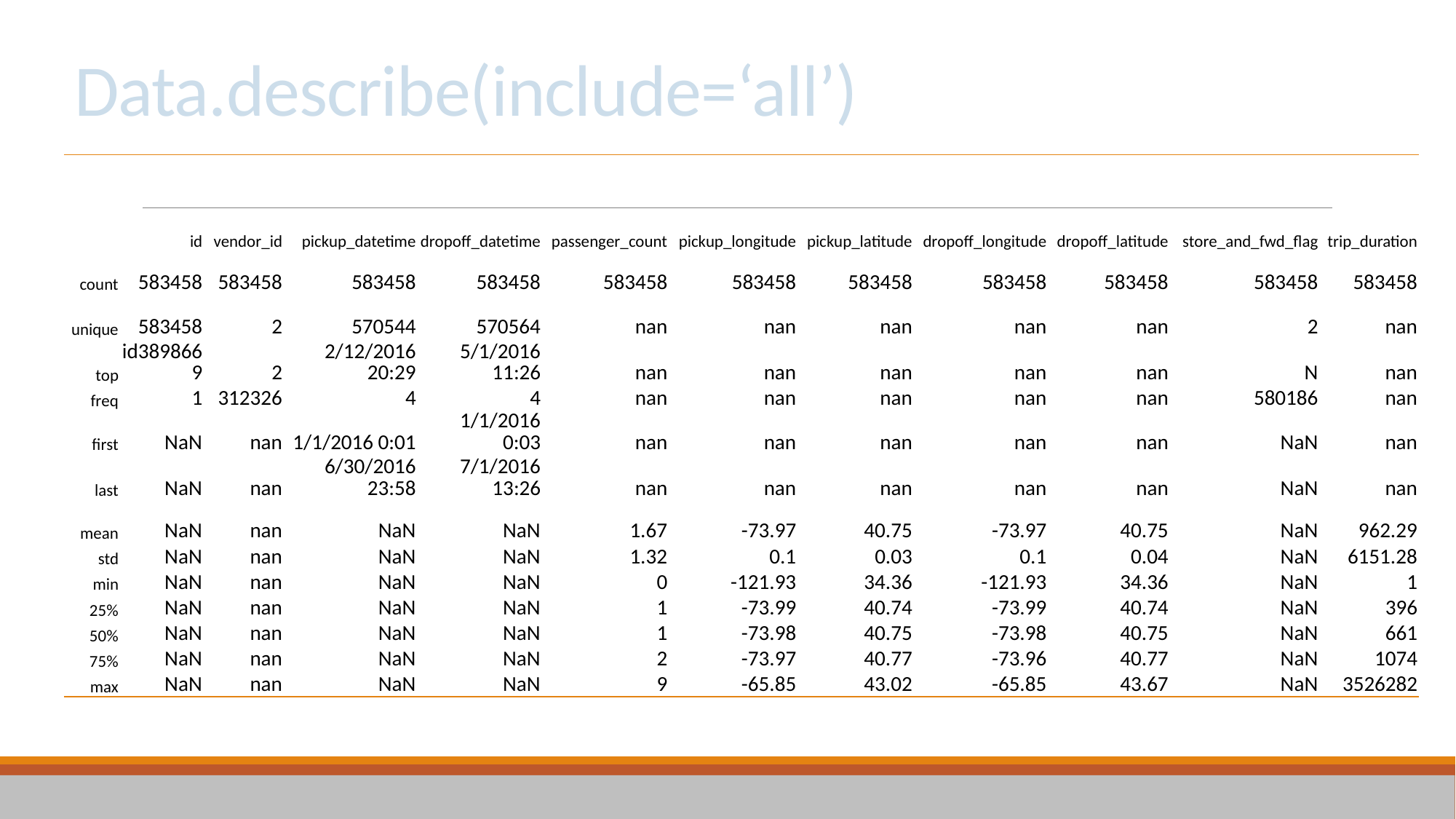

# Data.describe(include=‘all’)
|  | id | vendor\_id | pickup\_datetime | dropoff\_datetime | passenger\_count | pickup\_longitude | pickup\_latitude | dropoff\_longitude | dropoff\_latitude | store\_and\_fwd\_flag | trip\_duration |
| --- | --- | --- | --- | --- | --- | --- | --- | --- | --- | --- | --- |
| count | 583458 | 583458 | 583458 | 583458 | 583458 | 583458 | 583458 | 583458 | 583458 | 583458 | 583458 |
| unique | 583458 | 2 | 570544 | 570564 | nan | nan | nan | nan | nan | 2 | nan |
| top | id3898669 | 2 | 2/12/2016 20:29 | 5/1/2016 11:26 | nan | nan | nan | nan | nan | N | nan |
| freq | 1 | 312326 | 4 | 4 | nan | nan | nan | nan | nan | 580186 | nan |
| first | NaN | nan | 1/1/2016 0:01 | 1/1/2016 0:03 | nan | nan | nan | nan | nan | NaN | nan |
| last | NaN | nan | 6/30/2016 23:58 | 7/1/2016 13:26 | nan | nan | nan | nan | nan | NaN | nan |
| mean | NaN | nan | NaN | NaN | 1.67 | -73.97 | 40.75 | -73.97 | 40.75 | NaN | 962.29 |
| std | NaN | nan | NaN | NaN | 1.32 | 0.1 | 0.03 | 0.1 | 0.04 | NaN | 6151.28 |
| min | NaN | nan | NaN | NaN | 0 | -121.93 | 34.36 | -121.93 | 34.36 | NaN | 1 |
| 25% | NaN | nan | NaN | NaN | 1 | -73.99 | 40.74 | -73.99 | 40.74 | NaN | 396 |
| 50% | NaN | nan | NaN | NaN | 1 | -73.98 | 40.75 | -73.98 | 40.75 | NaN | 661 |
| 75% | NaN | nan | NaN | NaN | 2 | -73.97 | 40.77 | -73.96 | 40.77 | NaN | 1074 |
| max | NaN | nan | NaN | NaN | 9 | -65.85 | 43.02 | -65.85 | 43.67 | NaN | 3526282 |